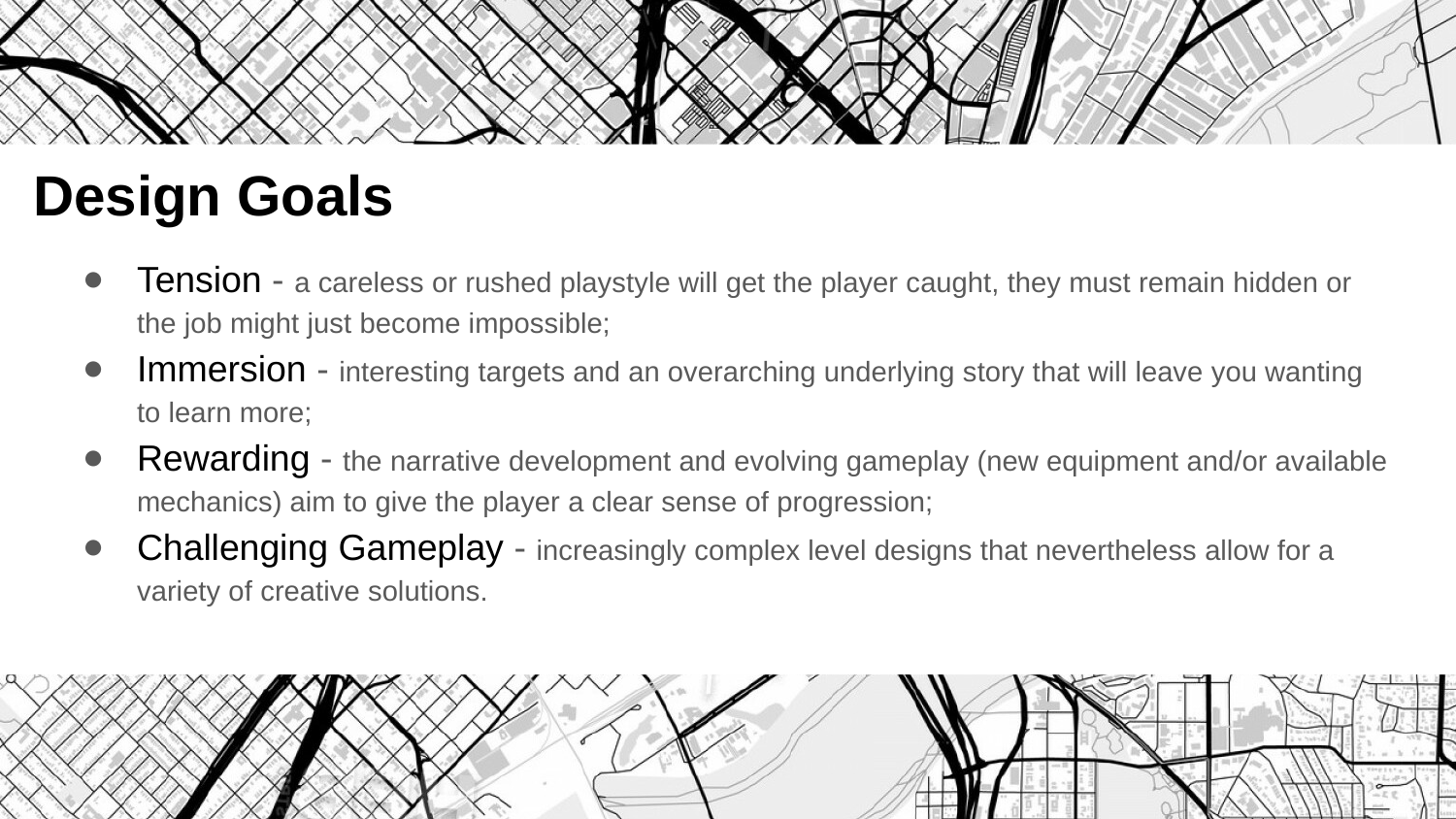

# Design Goals
Tension - a careless or rushed playstyle will get the player caught, they must remain hidden or the job might just become impossible;
Immersion - interesting targets and an overarching underlying story that will leave you wanting to learn more;
Rewarding - the narrative development and evolving gameplay (new equipment and/or available mechanics) aim to give the player a clear sense of progression;
Challenging Gameplay - increasingly complex level designs that nevertheless allow for a variety of creative solutions.